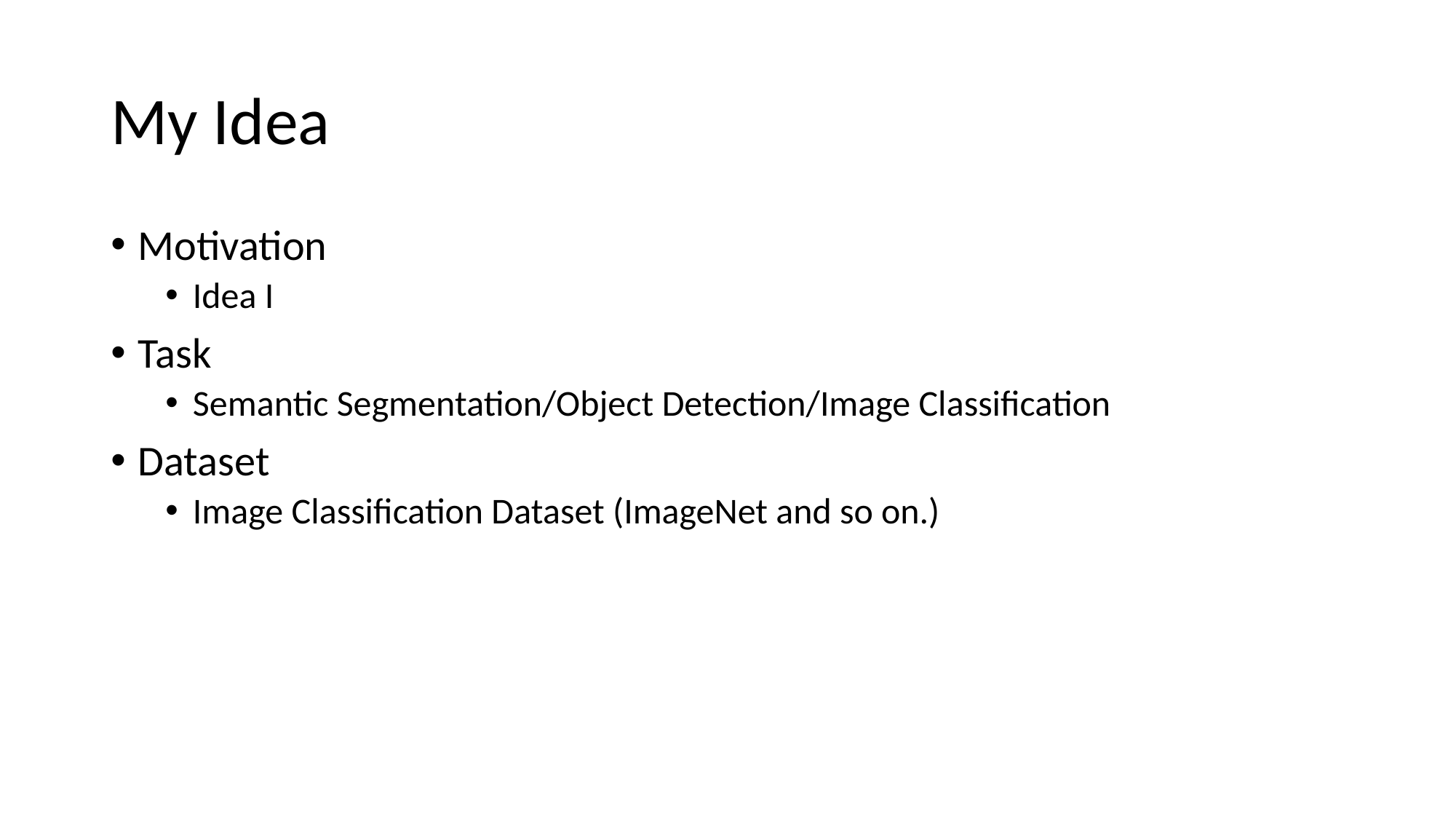

# My Idea
Motivation
Idea I
Task
Semantic Segmentation/Object Detection/Image Classification
Dataset
Image Classification Dataset (ImageNet and so on.)